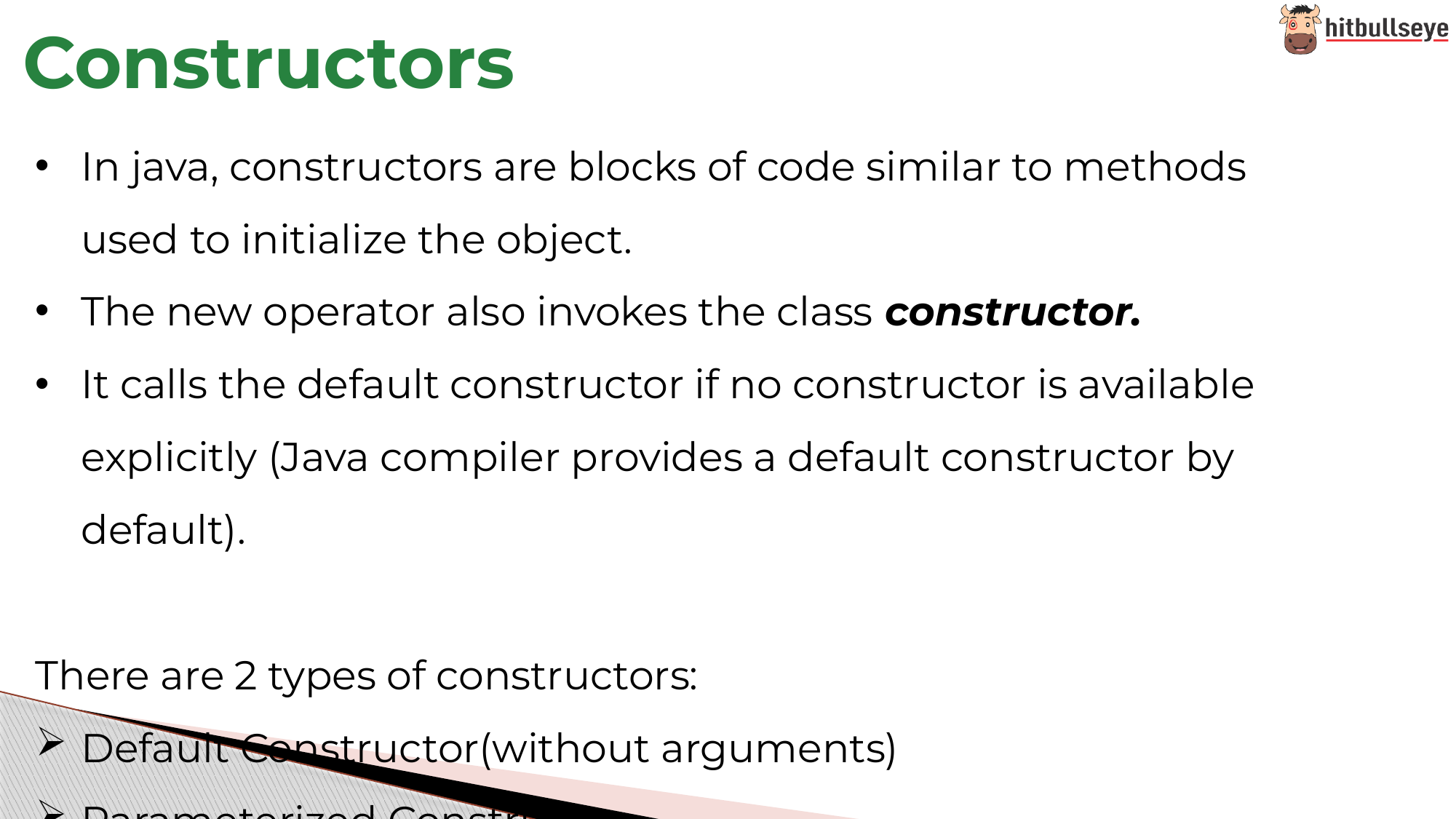

Constructors
In java, constructors are blocks of code similar to methods used to initialize the object.
The new operator also invokes the class constructor.
It calls the default constructor if no constructor is available explicitly (Java compiler provides a default constructor by default).

There are 2 types of constructors:
Default Constructor(without arguments)
Parameterized Constructor